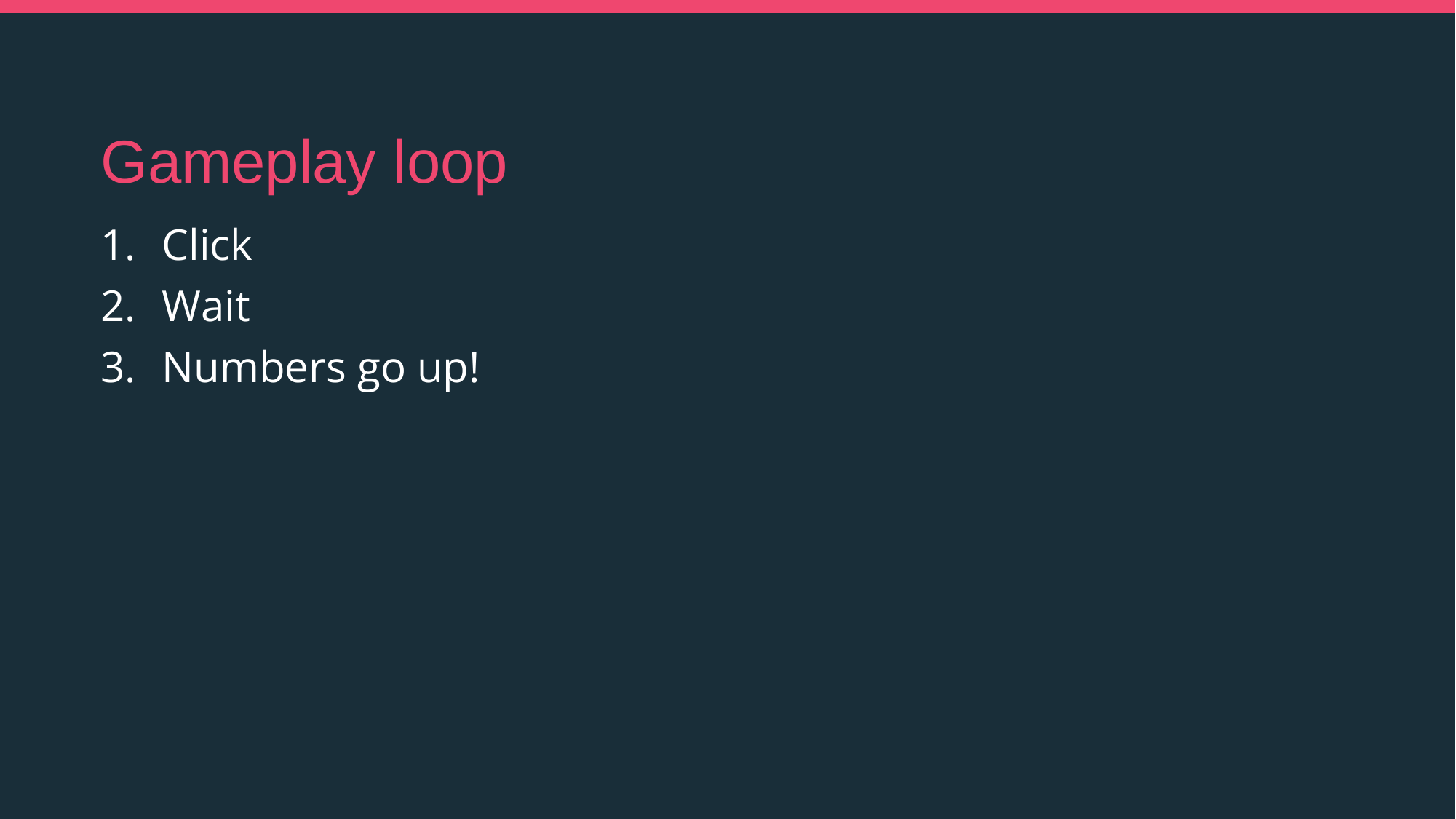

# Gameplay loop
Click
Wait
Numbers go up!